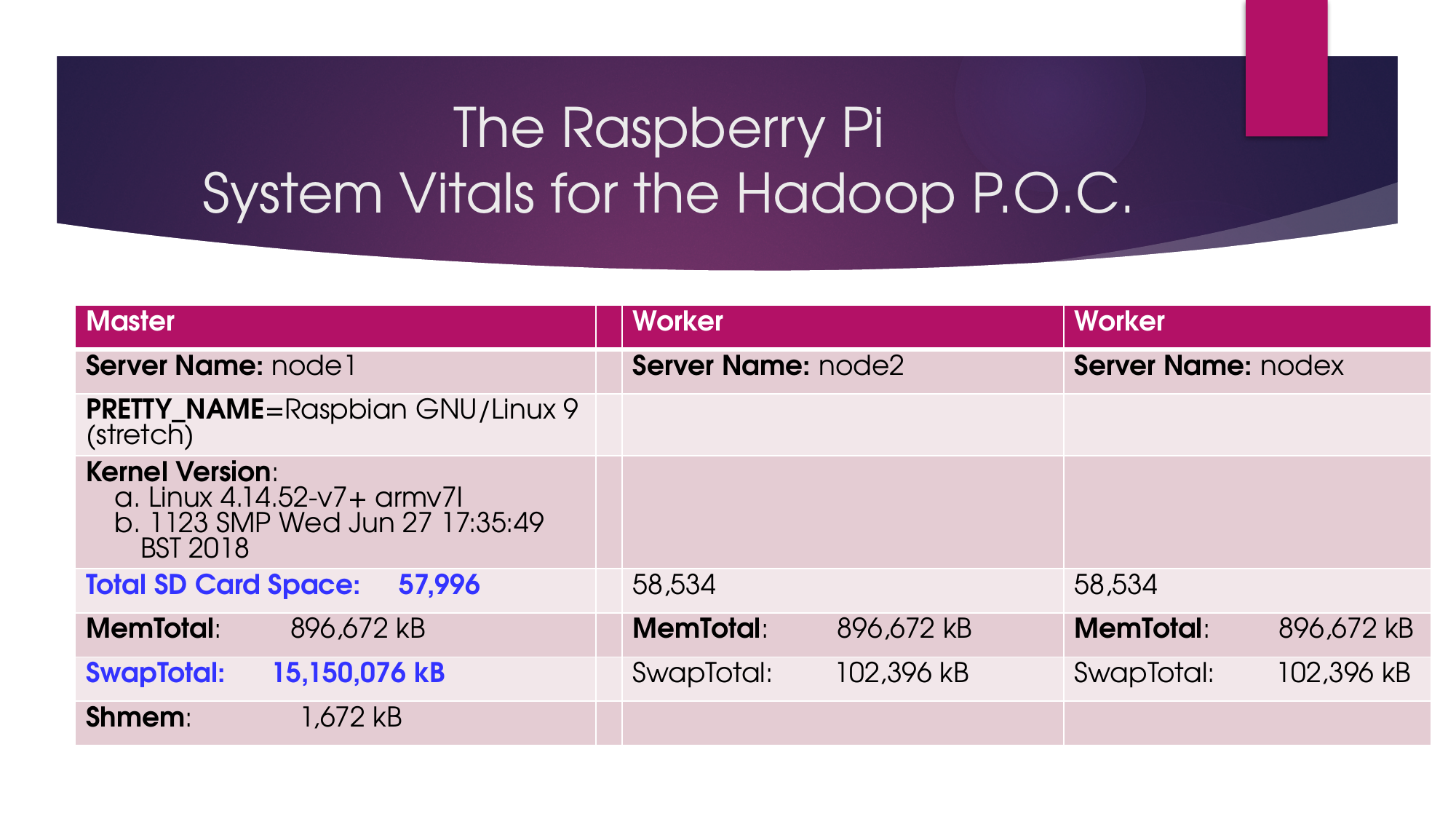

# The Raspberry Pi System Vitals for the Hadoop P.O.C.
| Master |  | Worker | Worker |
| --- | --- | --- | --- |
| Server Name: node1 |  | Server Name: node2 | Server Name: nodex |
| PRETTY\_NAME=Raspbian GNU/Linux 9 (stretch) |  |  |  |
| Kernel Version: Linux 4.14.52-v7+ armv7l 1123 SMP Wed Jun 27 17:35:49 BST 2018 |  |  |  |
| Total SD Card Space: 57,996 |  | 58,534 | 58,534 |
| MemTotal: 896,672 kB |  | MemTotal: 896,672 kB | MemTotal: 896,672 kB |
| SwapTotal: 15,150,076 kB |  | SwapTotal: 102,396 kB | SwapTotal: 102,396 kB |
| Shmem: 1,672 kB |  |  |  |